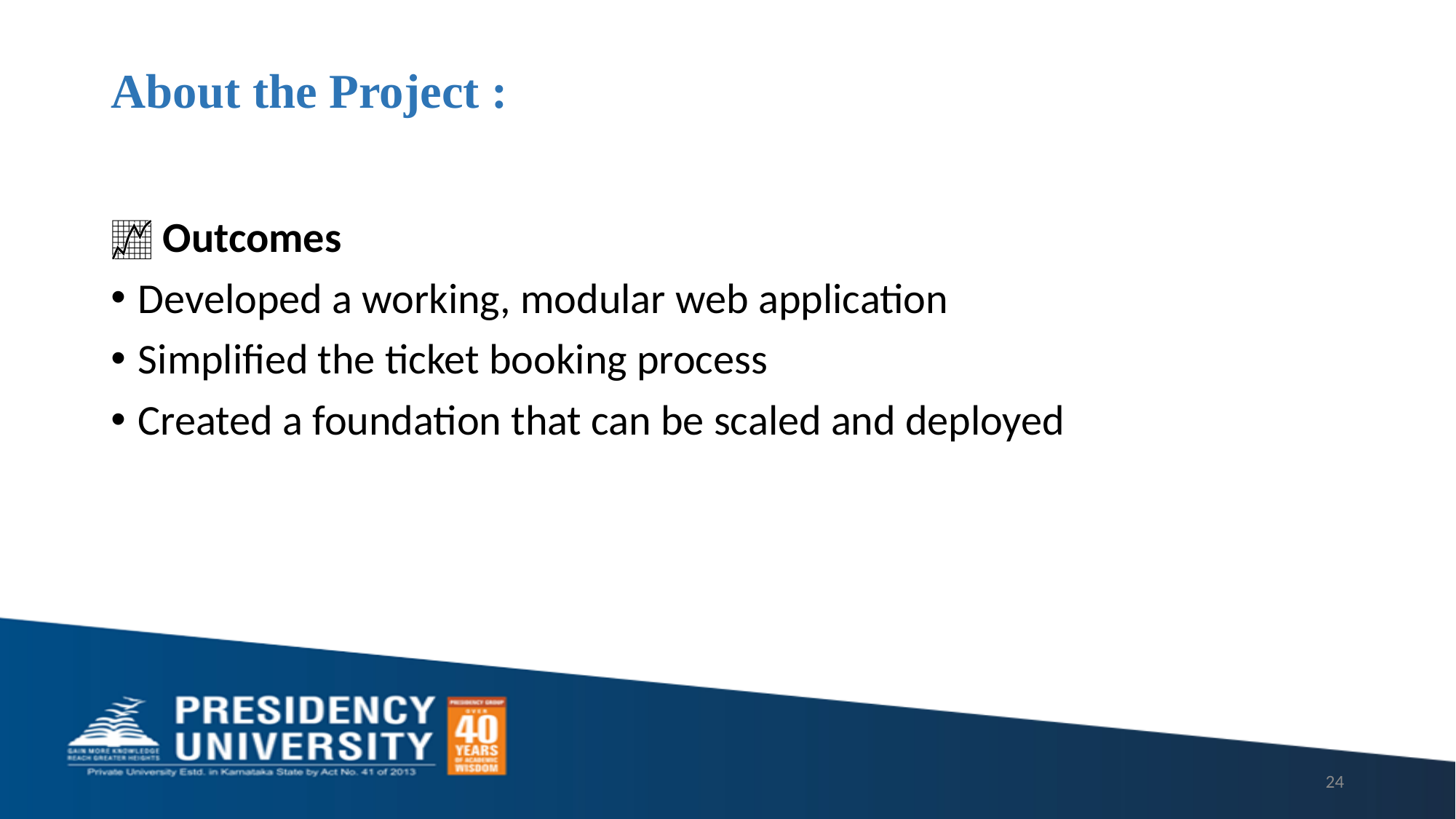

# About the Project :
📈 Outcomes
Developed a working, modular web application
Simplified the ticket booking process
Created a foundation that can be scaled and deployed

24